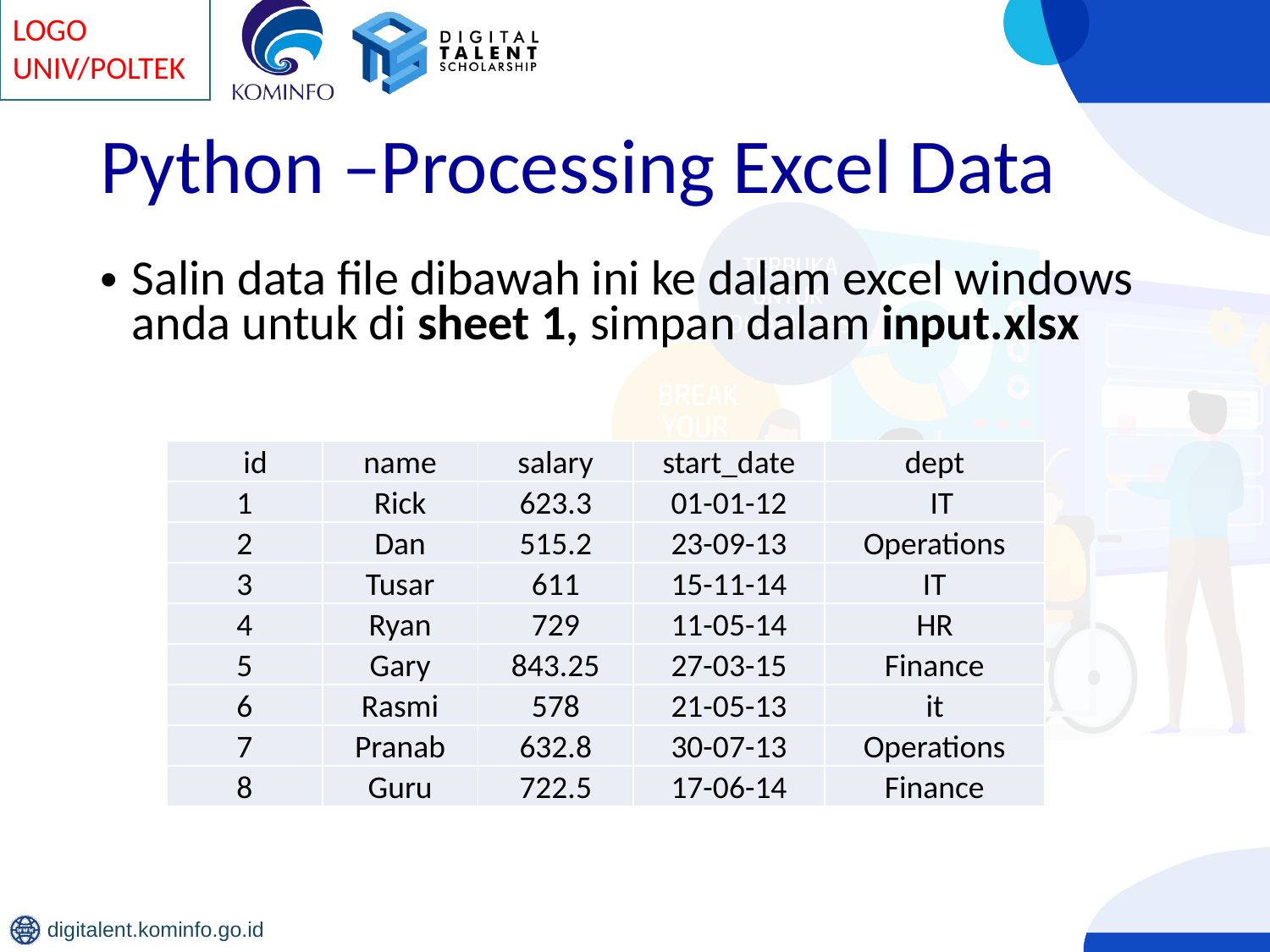

# Python –Processing Excel Data
Salin data file dibawah ini ke dalam excel windows anda untuk di sheet 1, simpan dalam input.xlsx
| id | name | salary | start\_date | dept |
| --- | --- | --- | --- | --- |
| 1 | Rick | 623.3 | 01-01-12 | IT |
| 2 | Dan | 515.2 | 23-09-13 | Operations |
| 3 | Tusar | 611 | 15-11-14 | IT |
| 4 | Ryan | 729 | 11-05-14 | HR |
| 5 | Gary | 843.25 | 27-03-15 | Finance |
| 6 | Rasmi | 578 | 21-05-13 | it |
| 7 | Pranab | 632.8 | 30-07-13 | Operations |
| 8 | Guru | 722.5 | 17-06-14 | Finance |